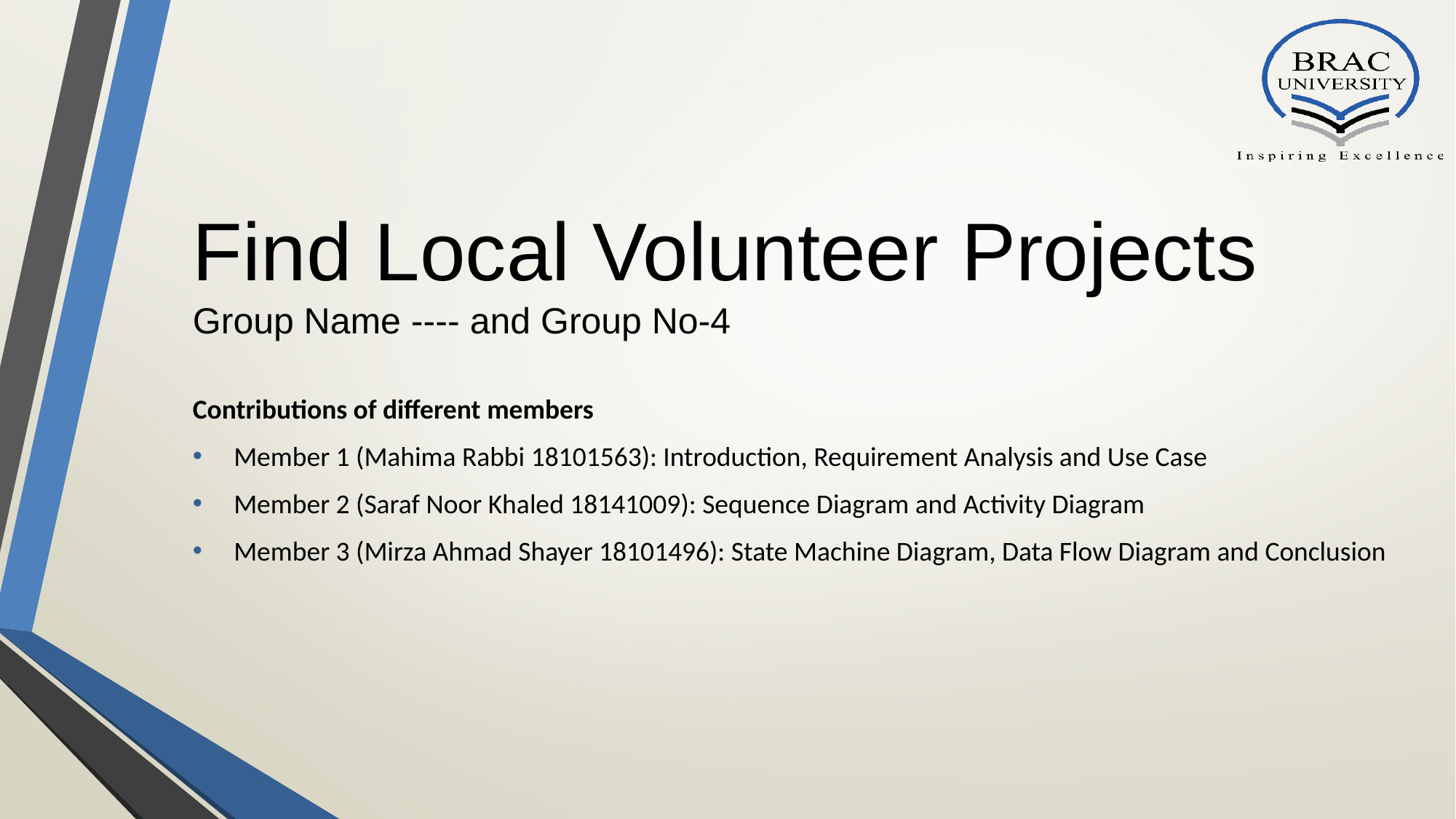

Find Local Volunteer Projects
Group Name ---- and Group No-4
Contributions of different members
Member 1 (Mahima Rabbi 18101563): Introduction, Requirement Analysis and Use Case
Member 2 (Saraf Noor Khaled 18141009): Sequence Diagram and Activity Diagram
Member 3 (Mirza Ahmad Shayer 18101496): State Machine Diagram, Data Flow Diagram and Conclusion